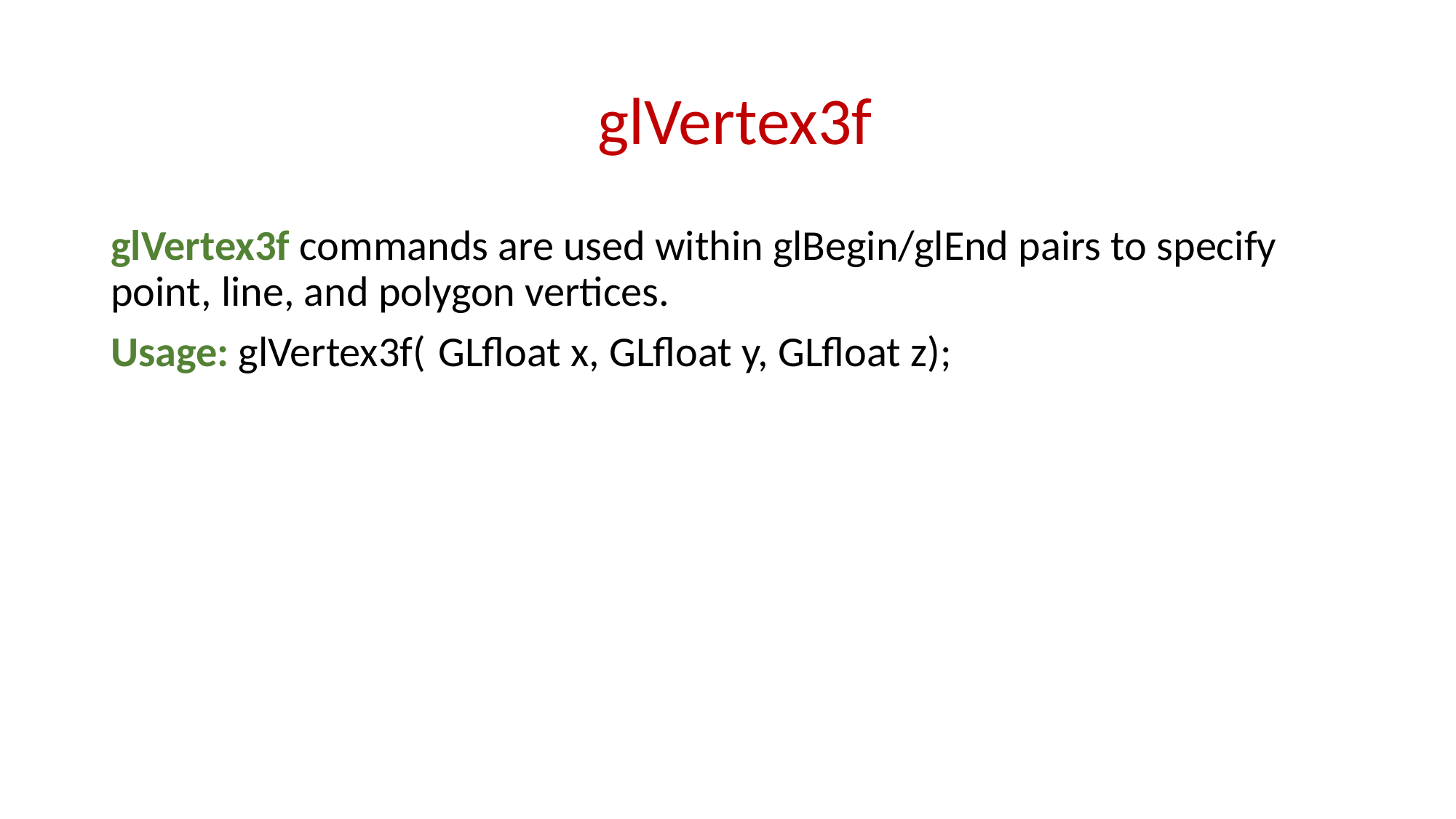

# glVertex3f
glVertex3f commands are used within glBegin/glEnd pairs to specify point, line, and polygon vertices.
Usage: glVertex3f(	GLfloat x, GLfloat y, GLfloat z);